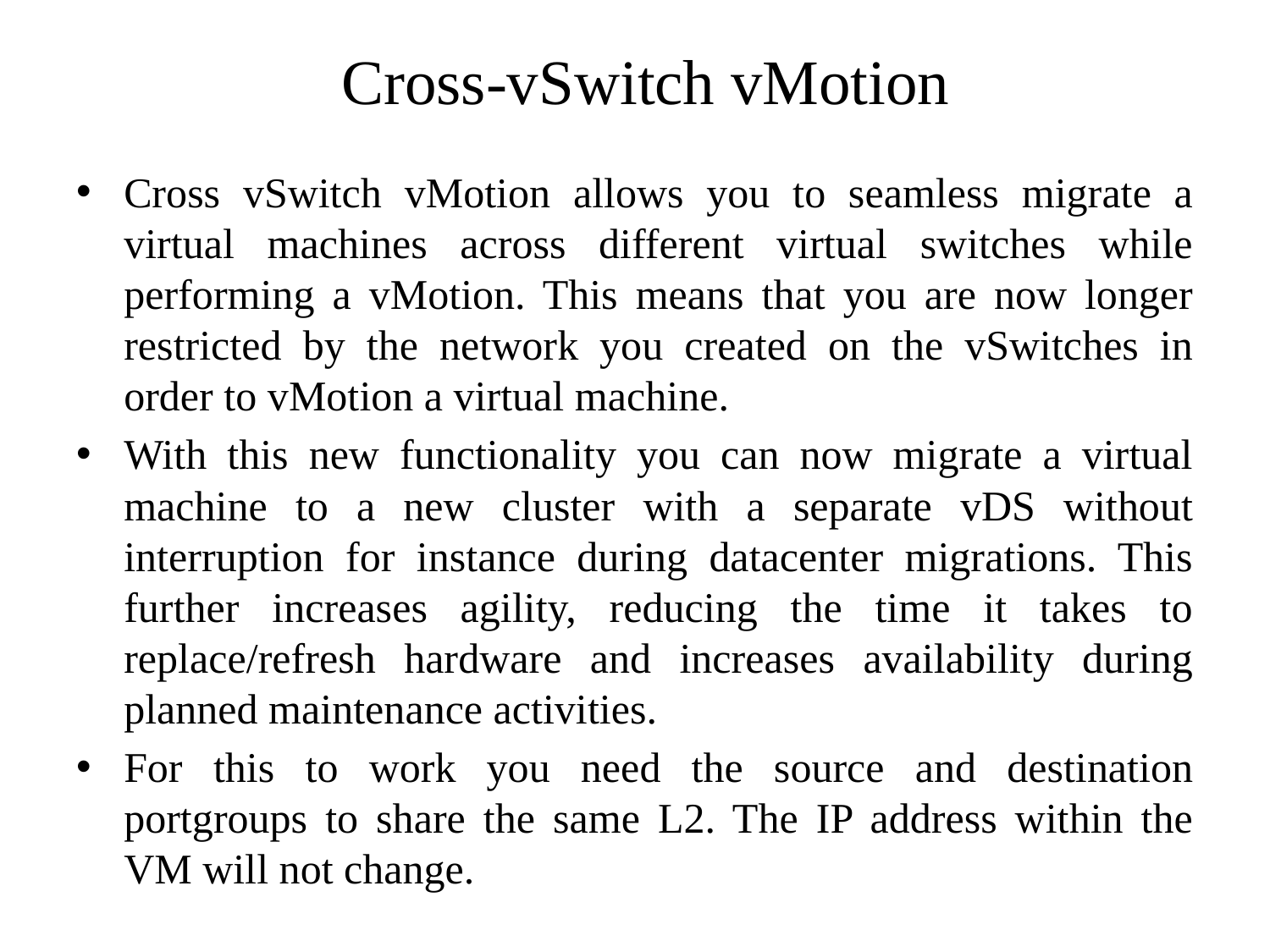

# Cross-vSwitch vMotion
Cross vSwitch vMotion allows you to seamless migrate a virtual machines across different virtual switches while performing a vMotion. This means that you are now longer restricted by the network you created on the vSwitches in order to vMotion a virtual machine.
With this new functionality you can now migrate a virtual machine to a new cluster with a separate vDS without interruption for instance during datacenter migrations. This further increases agility, reducing the time it takes to replace/refresh hardware and increases availability during planned maintenance activities.
For this to work you need the source and destination portgroups to share the same L2. The IP address within the VM will not change.